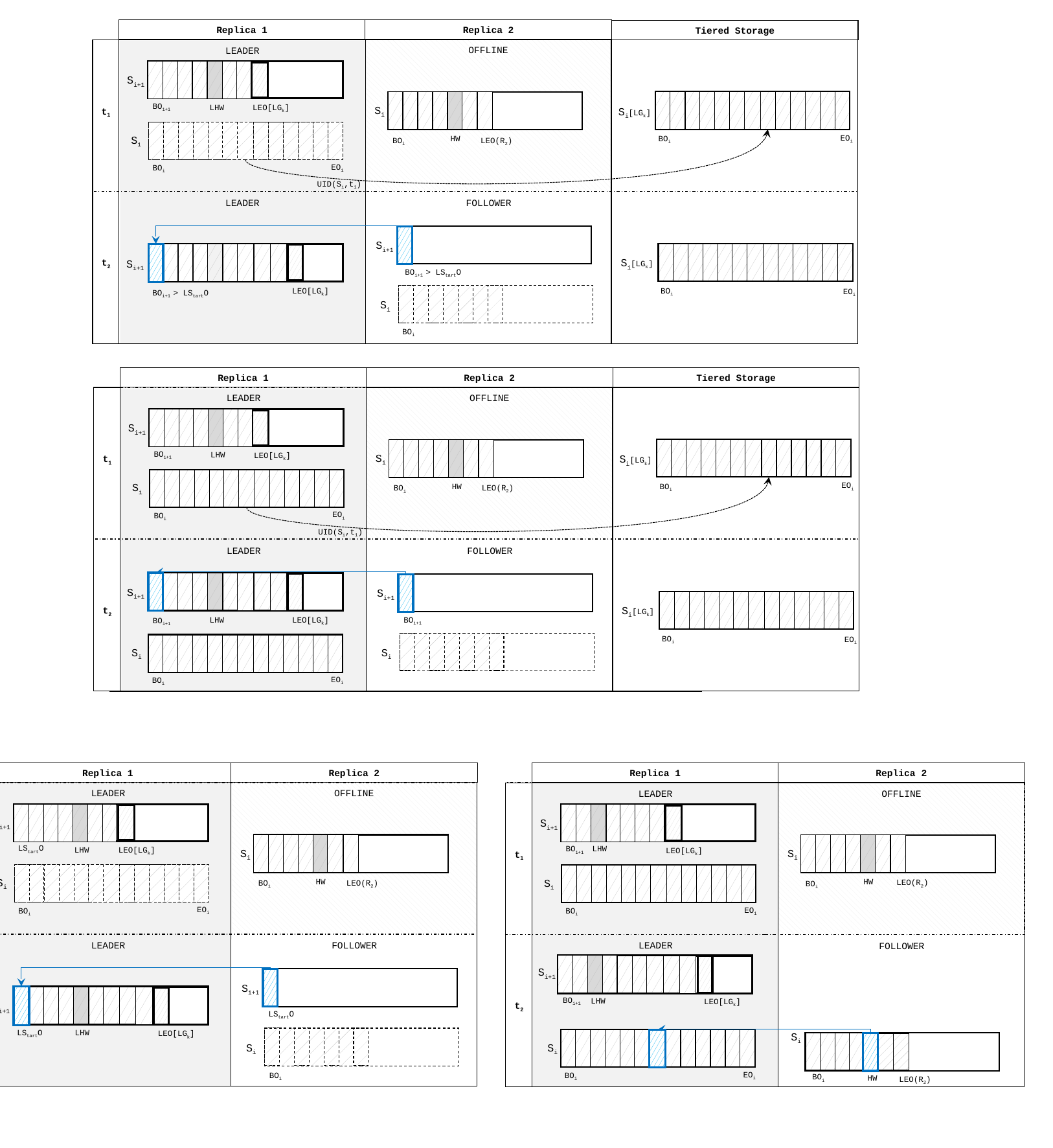

Replica 2
Replica 1
Tiered Storage
Offline
Leader

Si+1

BOi+1
LHW
LEO[LGk]
Si
Si[LGk]
t1

EOi
Si
BOi
HW
LEO(R2)
BOi
EOi
BOi
UID(Si,t1)

Leader
Follower

Si+1

Si[LGk]
t2
Si+1
BOi+1 > LStartO
LEO[LGk]
BOi
EOi
BOi+1 > LStartO

Si
BOi
Replica 2
Replica 1
Tiered Storage
Offline
Leader

Si+1

BOi+1
LHW
LEO[LGk]
Si
Si[LGk]
t1

EOi
Si
BOi
HW
LEO(R2)
BOi
EOi
BOi
UID(Si,t1)
Leader

Follower

Si+1
Si+1

Si[LGk]
t2
LEO[LGk]
BOi+1
LHW
BOi+1
BOi
EOi

Si
Si
EOi
BOi
Replica 2
Replica 1
Replica 2
Replica 1
Offline
Leader

Offline
Leader

Si+1
Si+1

LStartO
LHW
BOi+1
LHW
LEO[LGk]
LEO[LGk]
Si
Si
t1
t1

Si
Si
HW
HW
LEO(R2)
LEO(R2)
BOi
BOi
EOi
EOi
BOi
BOi
Leader
Follower
Leader
Follower

Si+1

Si+1

BOi+1
LHW
LEO[LGk]
t2
t2
Si+1
LStartO
LStartO
LHW
LEO[LGk]
Si

Si
Si
EOi
BOi
BOi
BOi
HW
LEO(R2)